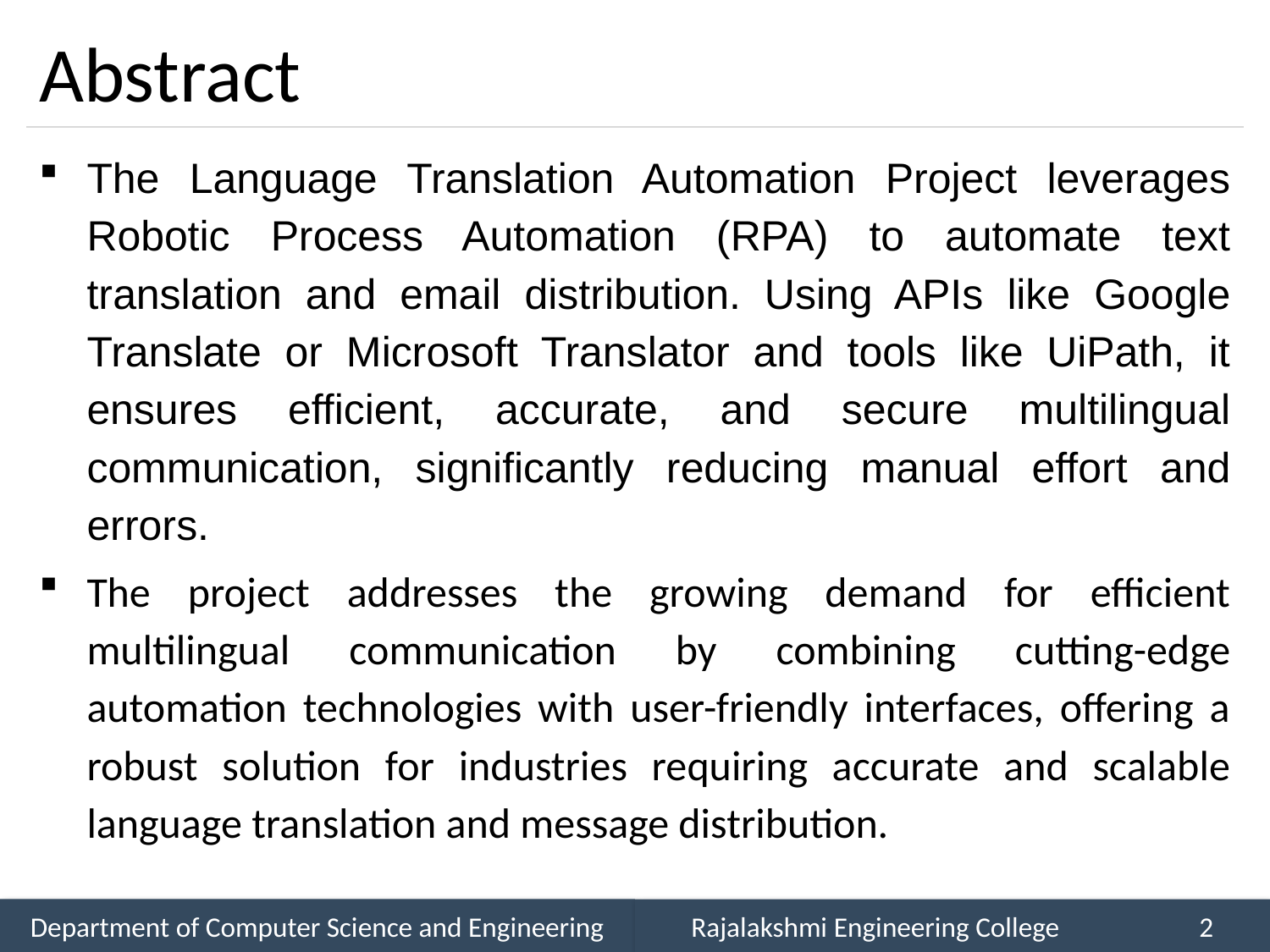

# Abstract
The Language Translation Automation Project leverages Robotic Process Automation (RPA) to automate text translation and email distribution. Using APIs like Google Translate or Microsoft Translator and tools like UiPath, it ensures efficient, accurate, and secure multilingual communication, significantly reducing manual effort and errors.
The project addresses the growing demand for efficient multilingual communication by combining cutting-edge automation technologies with user-friendly interfaces, offering a robust solution for industries requiring accurate and scalable language translation and message distribution.